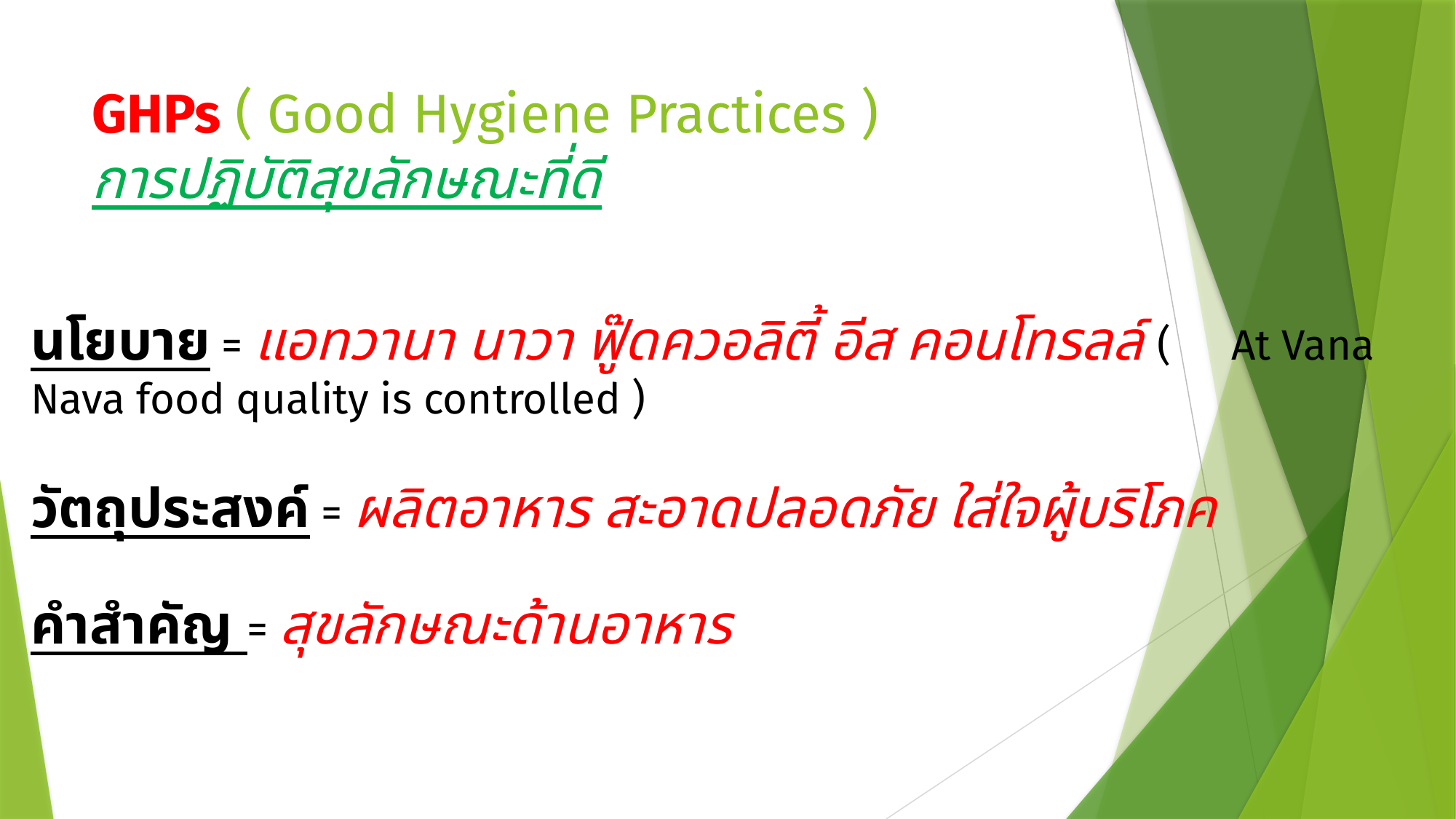

# GHPs ( Good Hygiene Practices ) การปฏิบัติสุขลักษณะที่ดี
นโยบาย = แอทวานา นาวา ฟู๊ดควอลิตี้ อีส คอนโทรลล์ ( 	At Vana Nava food quality is controlled )

วัตถุประสงค์ = ผลิตอาหาร สะอาดปลอดภัย ใส่ใจผู้บริโภค

คำสำคัญ = สุขลักษณะด้านอาหาร